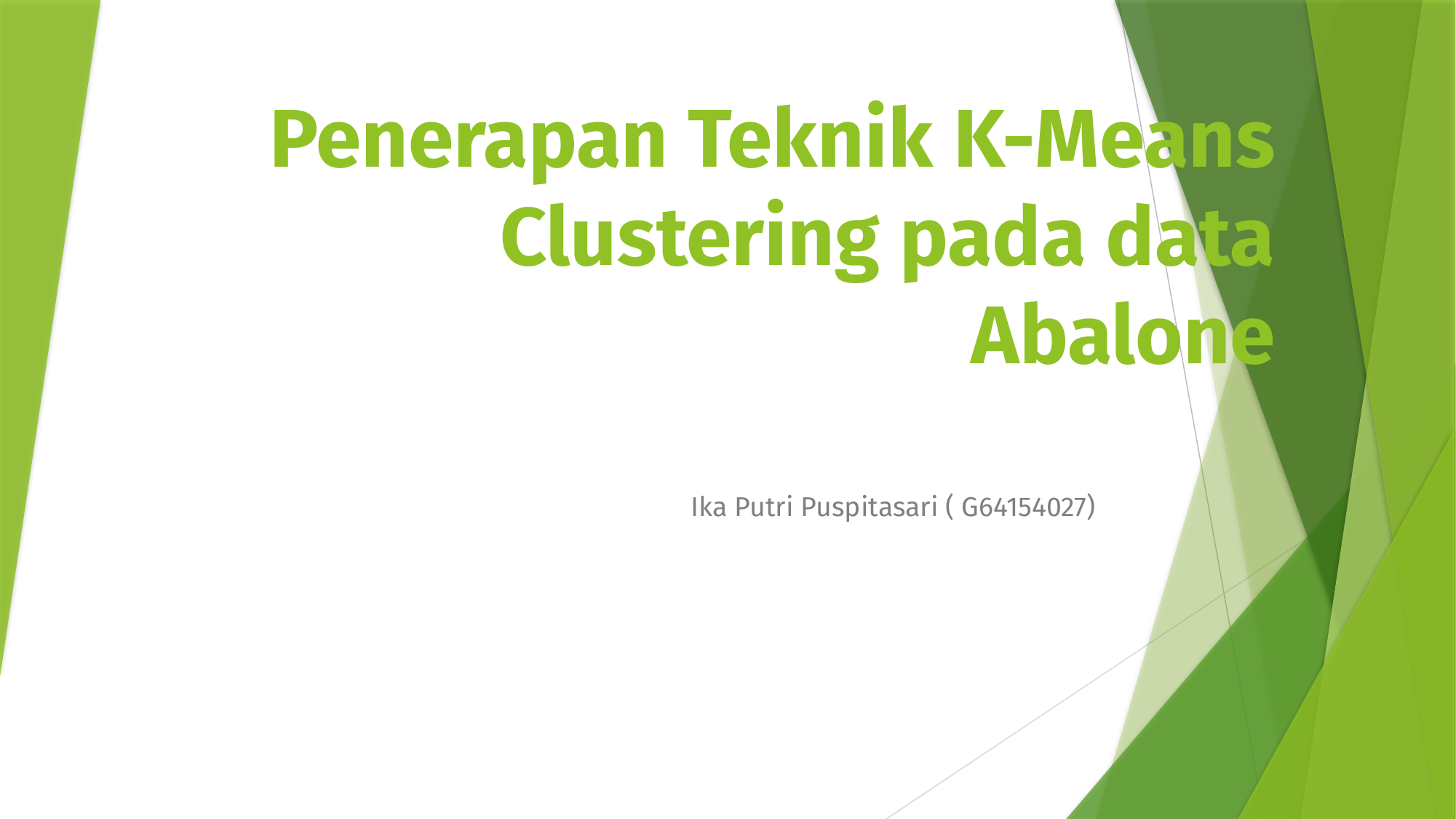

# Penerapan Teknik K-Means Clustering pada data Abalone
Ika Putri Puspitasari ( G64154027)